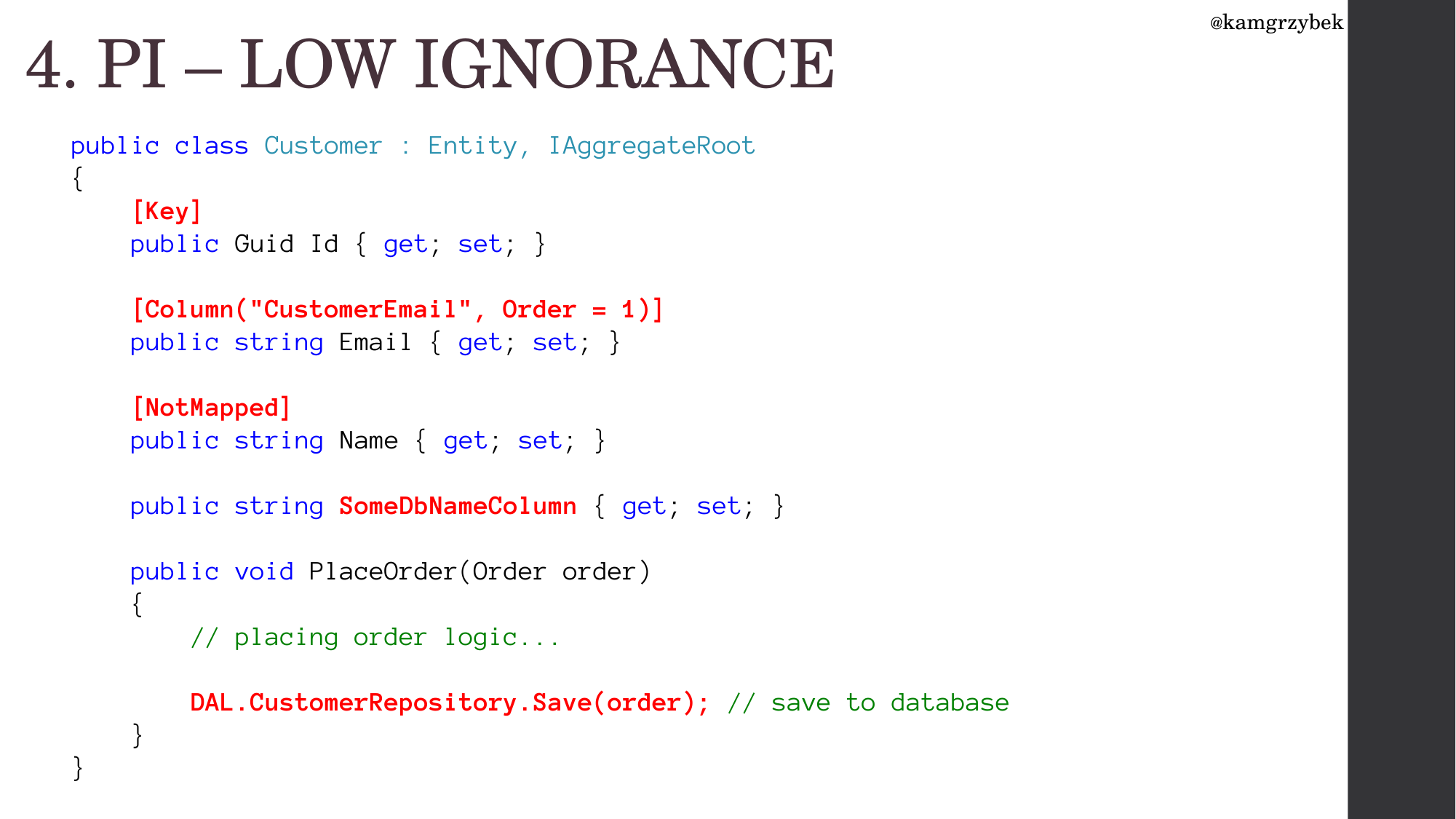

@kamgrzybek
# 4. PI – LOW IGNORANCE
public class Customer : Entity, IAggregateRoot
{
    [Key]
    public Guid Id { get; set; }

    [Column("CustomerEmail", Order = 1)]
    public string Email { get; set; }

    [NotMapped]
    public string Name { get; set; }

    public string SomeDbNameColumn { get; set; }

    public void PlaceOrder(Order order)
    {
        // placing order logic...

        DAL.CustomerRepository.Save(order); // save to database
    }
}